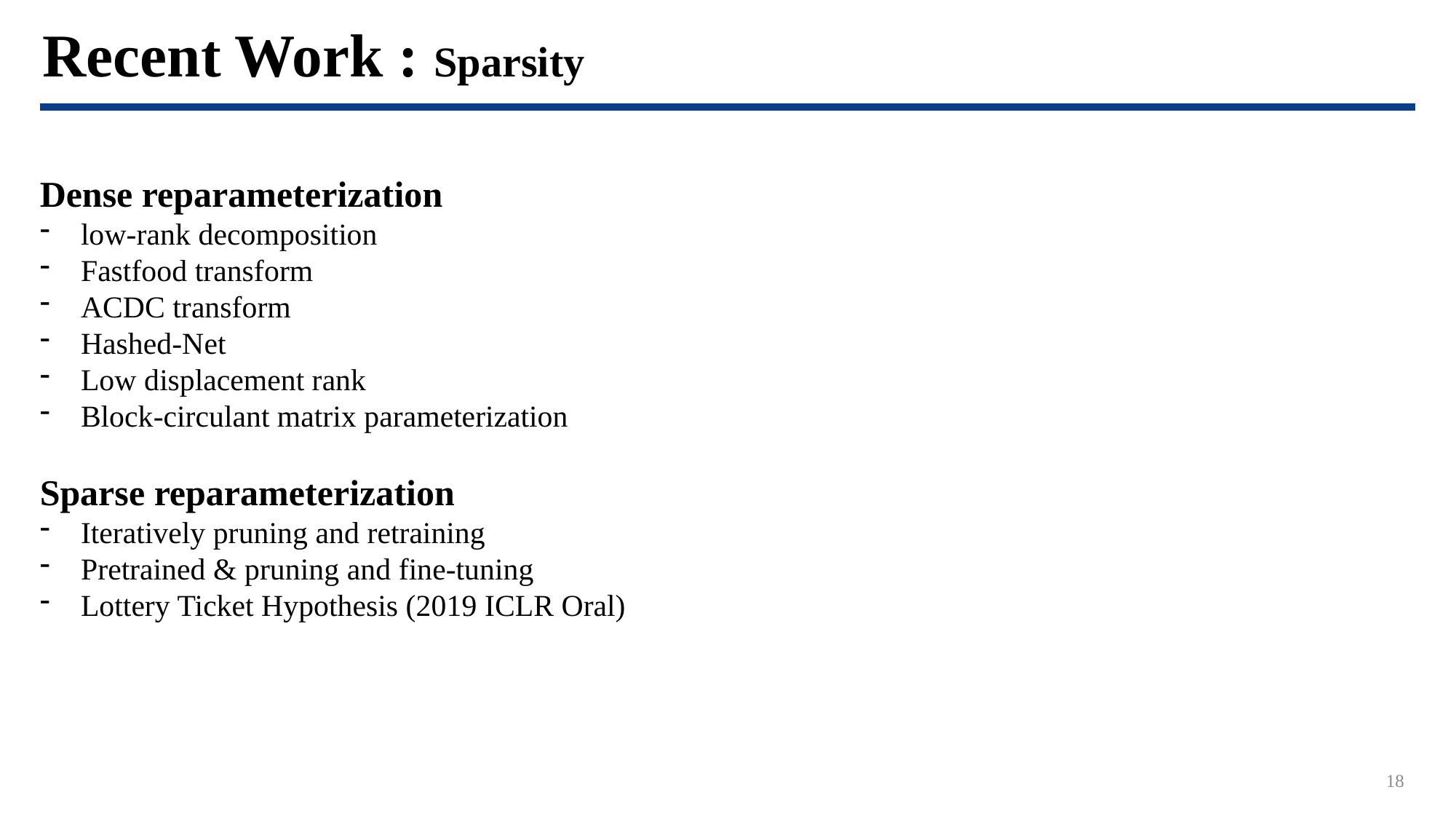

Recent Work : Sparsity
Dense reparameterization
low-rank decomposition
Fastfood transform
ACDC transform
Hashed-Net
Low displacement rank
Block-circulant matrix parameterization

Sparse reparameterization
Iteratively pruning and retraining
Pretrained & pruning and fine-tuning
Lottery Ticket Hypothesis (2019 ICLR Oral)

18